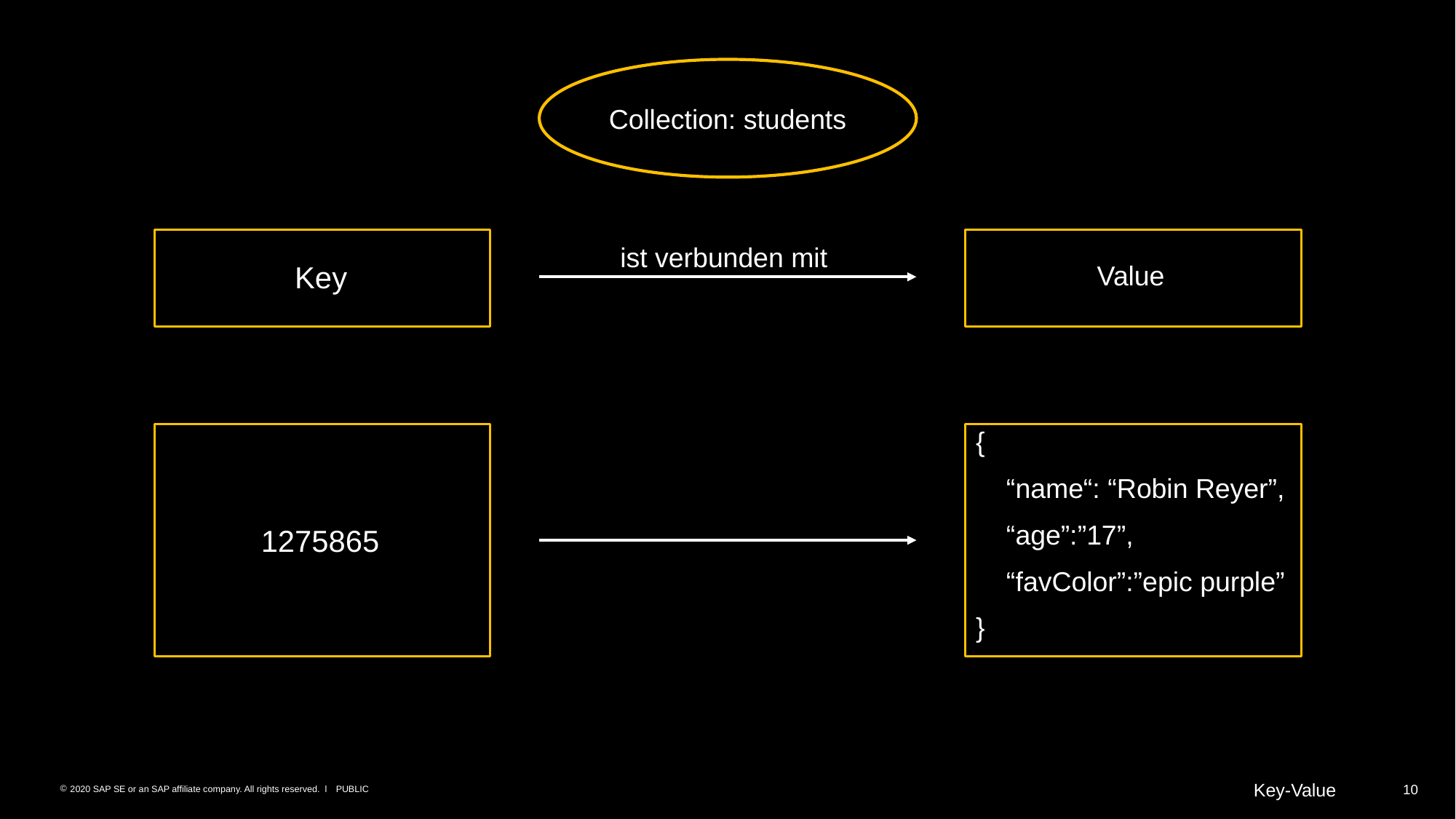

Collection: students

ist verbunden mit
Key
Value

{
    “name“: “Robin Reyer”,
    “age”:”17”,
    “favColor”:”epic purple”
}
1275865
Key-Value